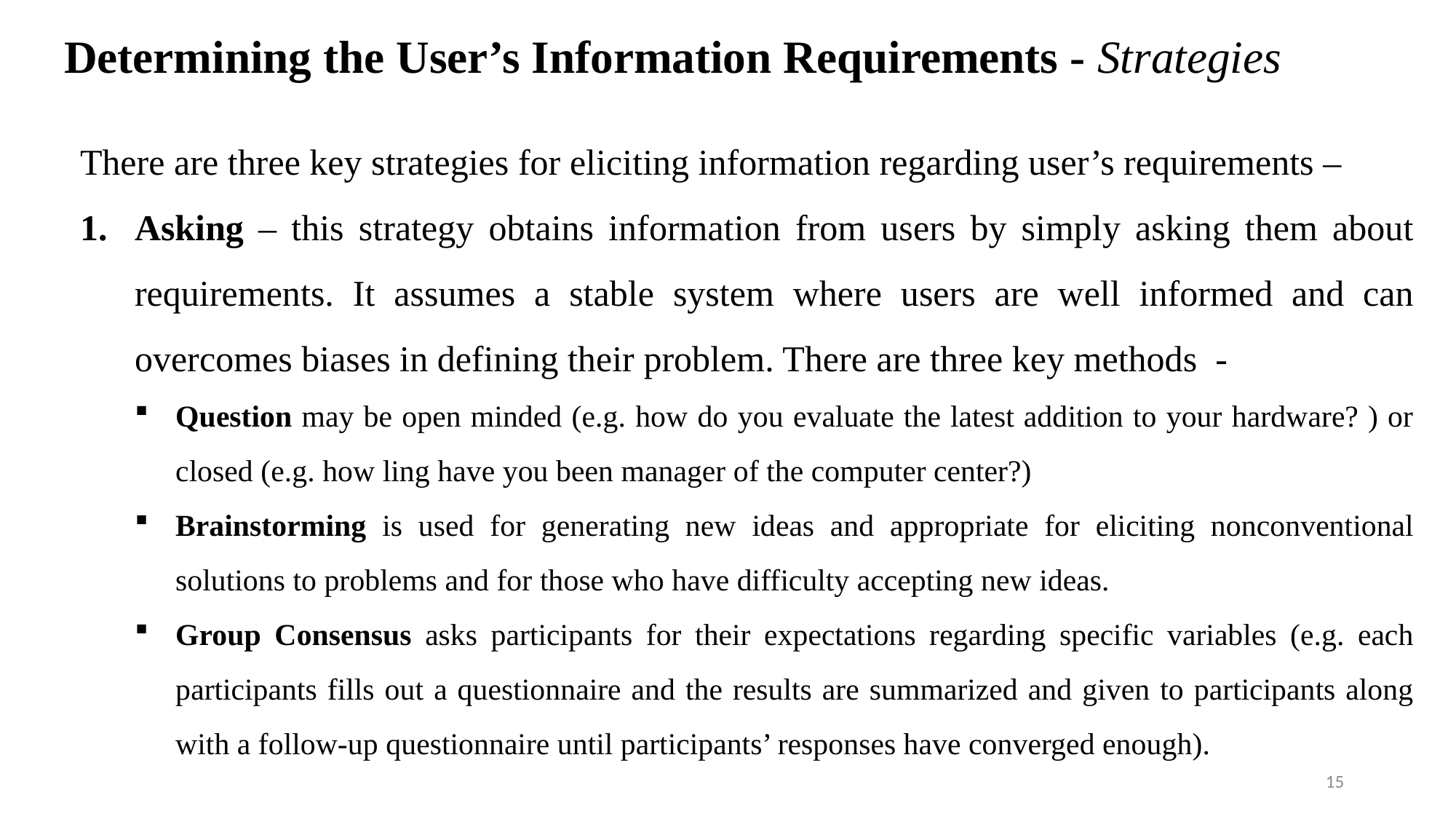

# Determining the User’s Information Requirements - Strategies
There are three key strategies for eliciting information regarding user’s requirements –
Asking – this strategy obtains information from users by simply asking them about requirements. It assumes a stable system where users are well informed and can overcomes biases in defining their problem. There are three key methods  -
Question may be open minded (e.g. how do you evaluate the latest addition to your hardware? ) or closed (e.g. how ling have you been manager of the computer center?)
Brainstorming is used for generating new ideas and appropriate for eliciting nonconventional solutions to problems and for those who have difficulty accepting new ideas.
Group Consensus asks participants for their expectations regarding specific variables (e.g. each participants fills out a questionnaire and the results are summarized and given to participants along with a follow-up questionnaire until participants’ responses have converged enough).

15